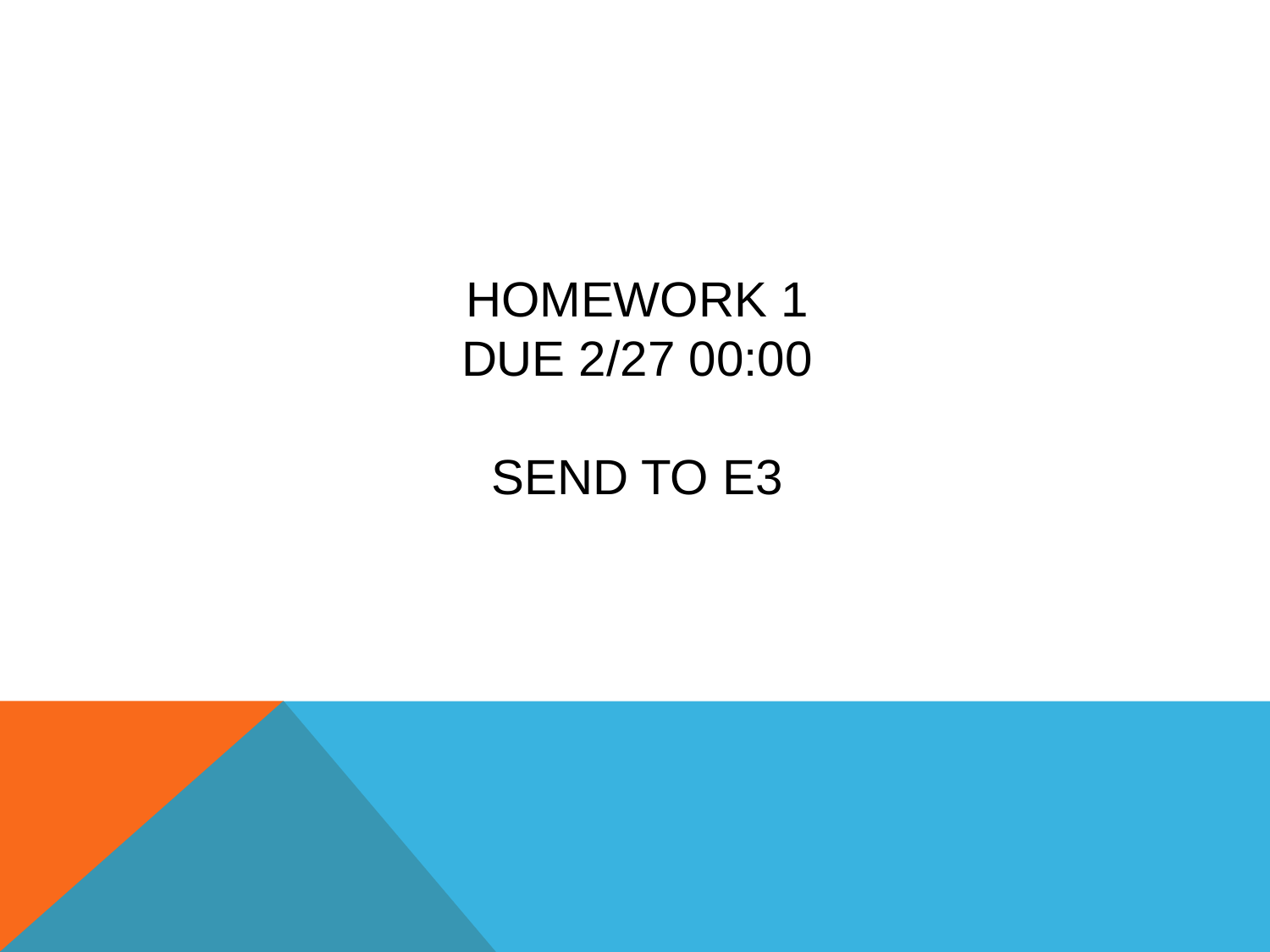

# HOMEWORK 1 Due 2/27 00:00 send to e3